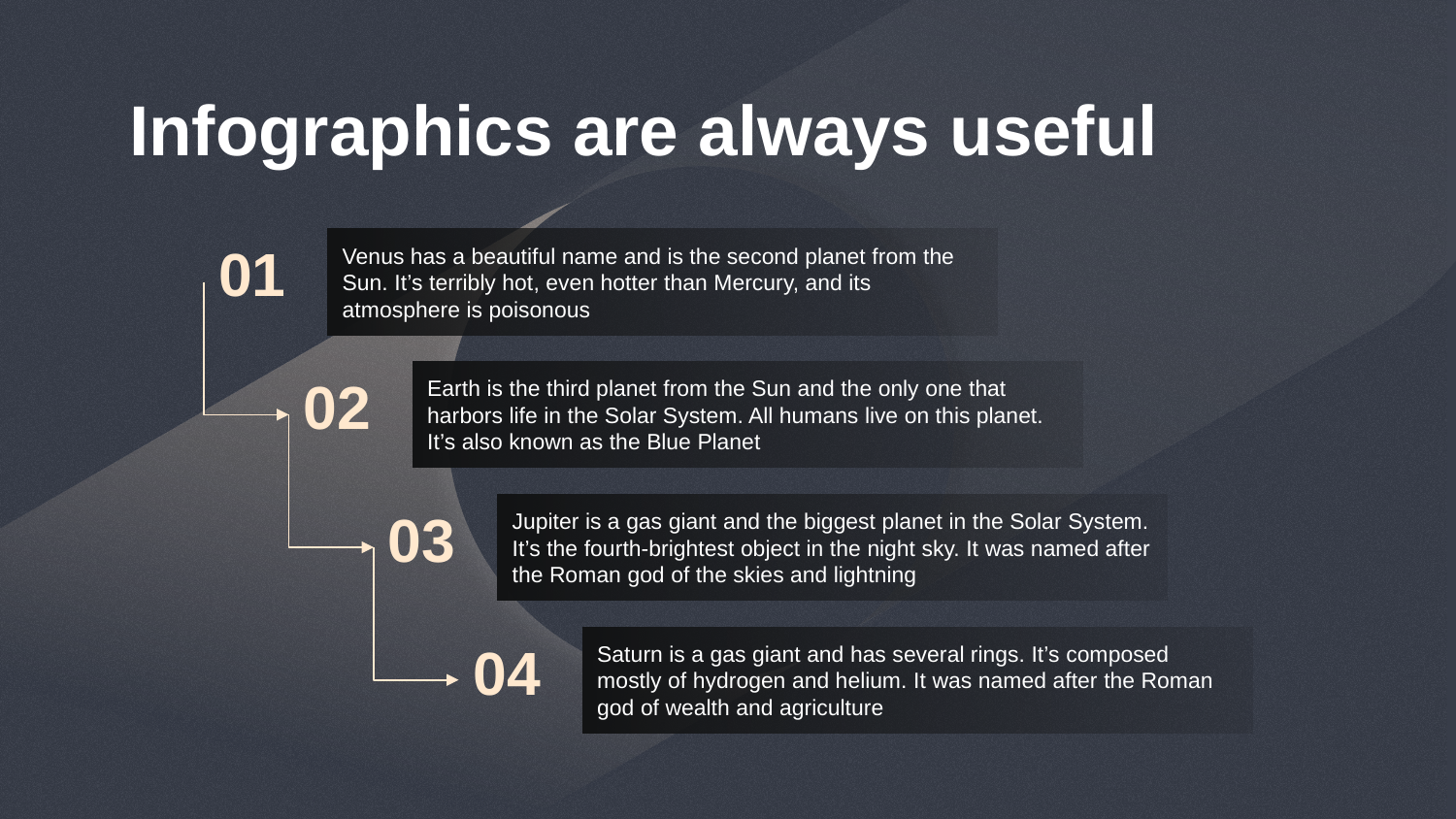

# Infographics are always useful
Venus has a beautiful name and is the second planet from the Sun. It’s terribly hot, even hotter than Mercury, and its atmosphere is poisonous
01
Earth is the third planet from the Sun and the only one that harbors life in the Solar System. All humans live on this planet. It’s also known as the Blue Planet
02
Jupiter is a gas giant and the biggest planet in the Solar System. It’s the fourth-brightest object in the night sky. It was named after the Roman god of the skies and lightning
03
Saturn is a gas giant and has several rings. It’s composed mostly of hydrogen and helium. It was named after the Roman god of wealth and agriculture
04